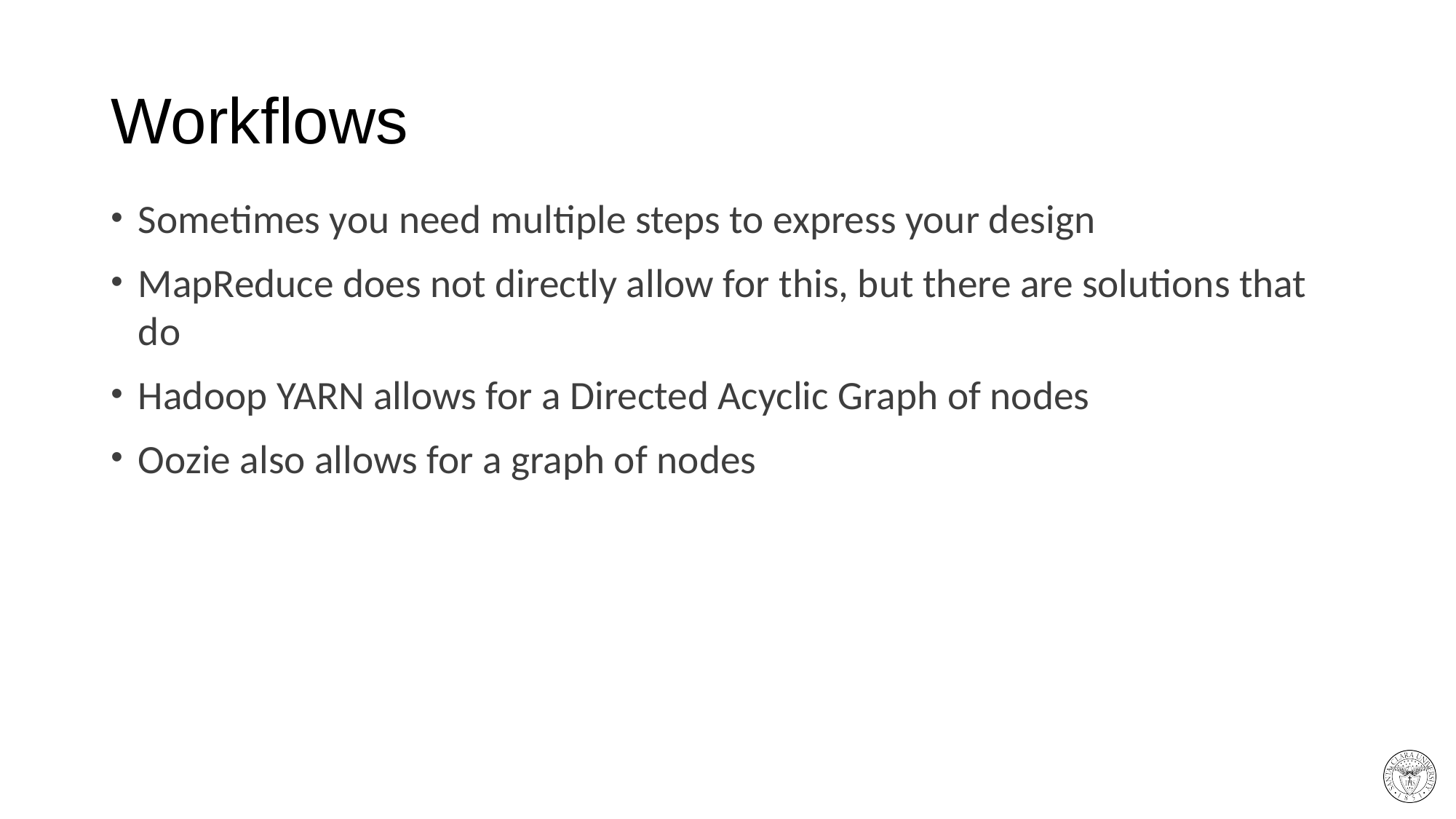

# Workflows
Sometimes you need multiple steps to express your design
MapReduce does not directly allow for this, but there are solutions that do
Hadoop YARN allows for a Directed Acyclic Graph of nodes
Oozie also allows for a graph of nodes